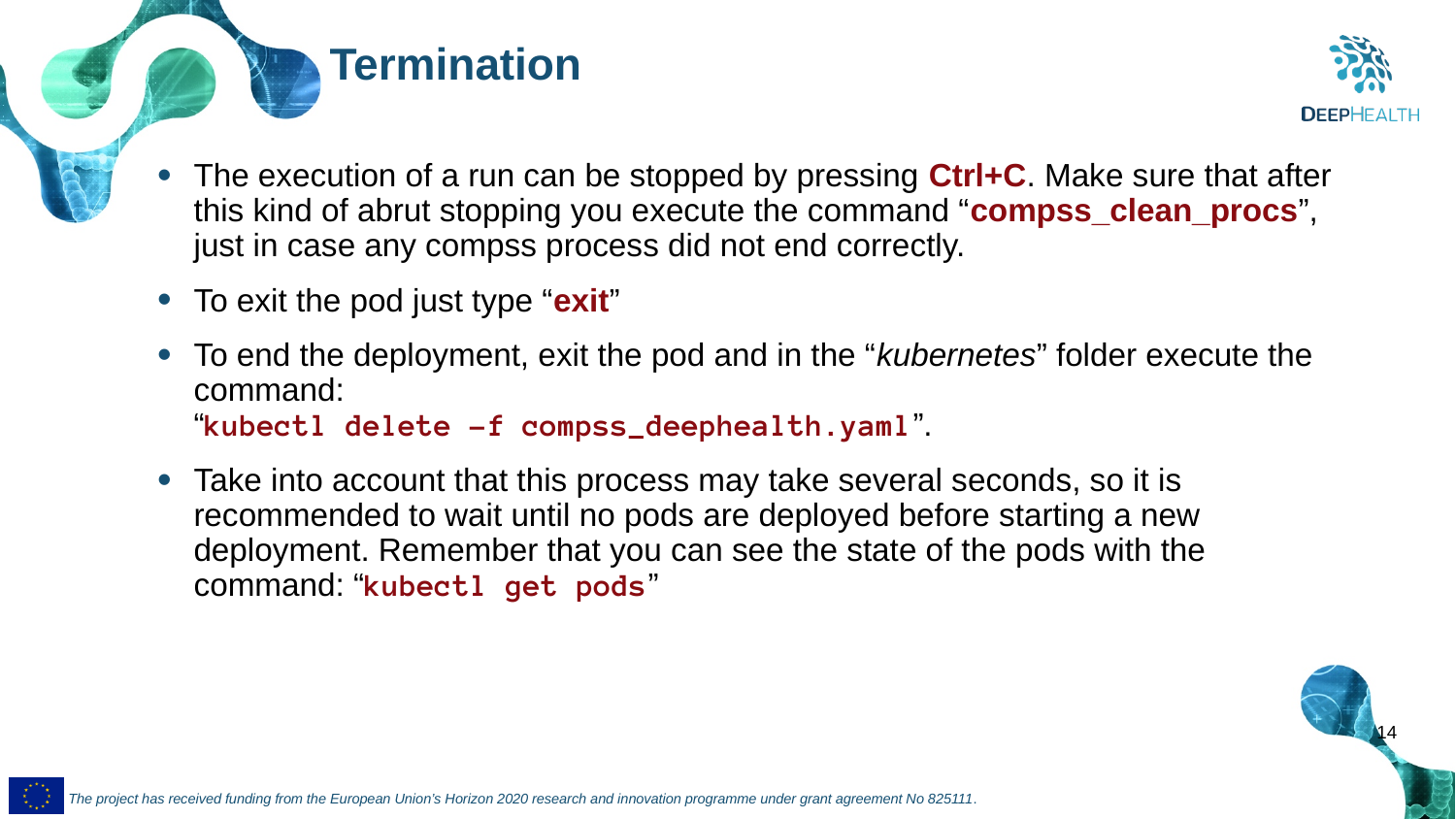

Termination

The execution of a run can be stopped by pressing Ctrl+C. Make sure that after this kind of abrut stopping you execute the command “compss_clean_procs”, just in case any compss process did not end correctly.
To exit the pod just type “exit”
To end the deployment, exit the pod and in the “kubernetes” folder execute the command:
“kubectl delete –f compss_deephealth.yaml”.
Take into account that this process may take several seconds, so it is recommended to wait until no pods are deployed before starting a new deployment. Remember that you can see the state of the pods with the command: “kubectl get pods”